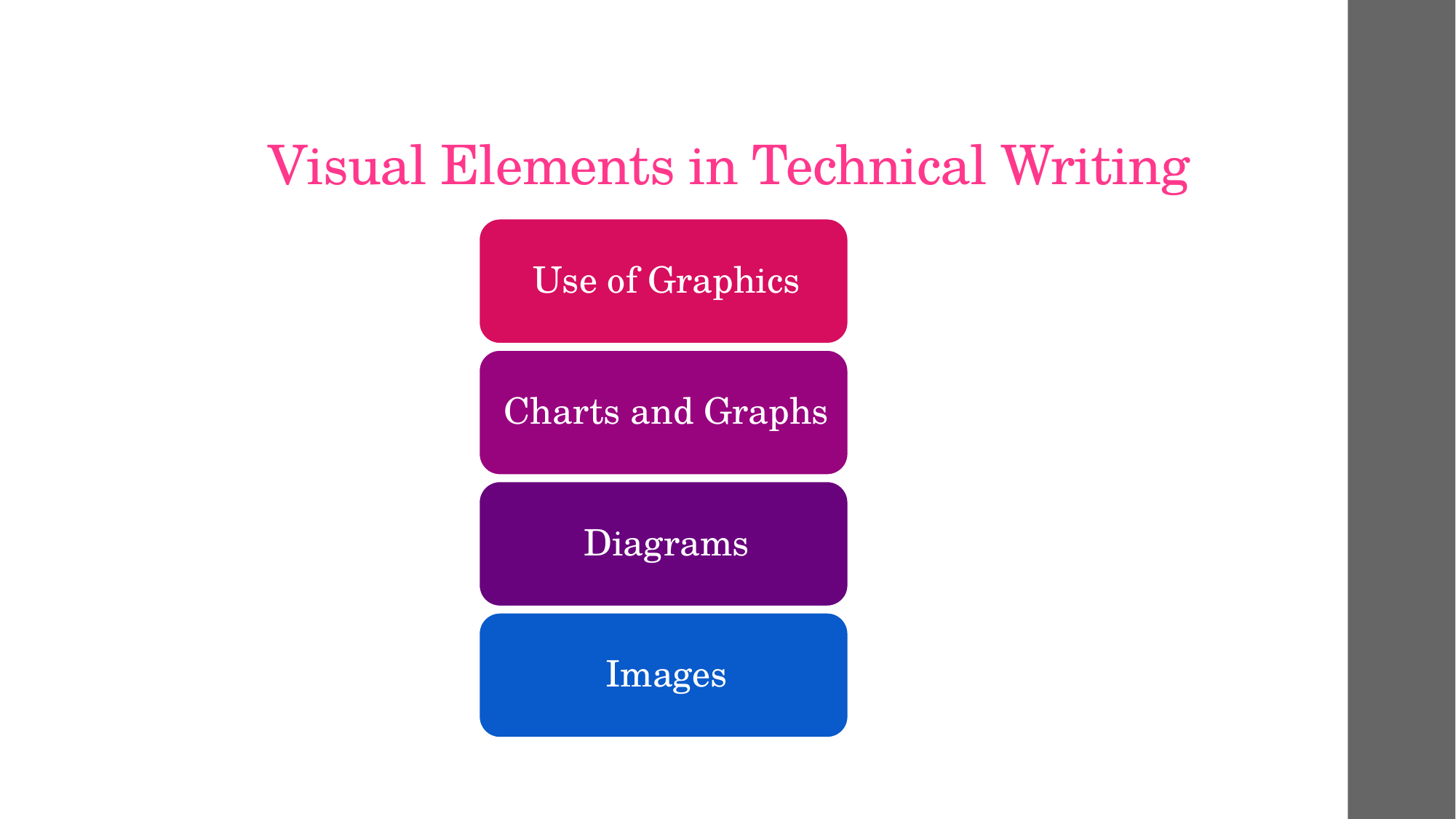

# Visual Elements in Technical Writing
Use of Graphics
Charts and Graphs
Diagrams
Images